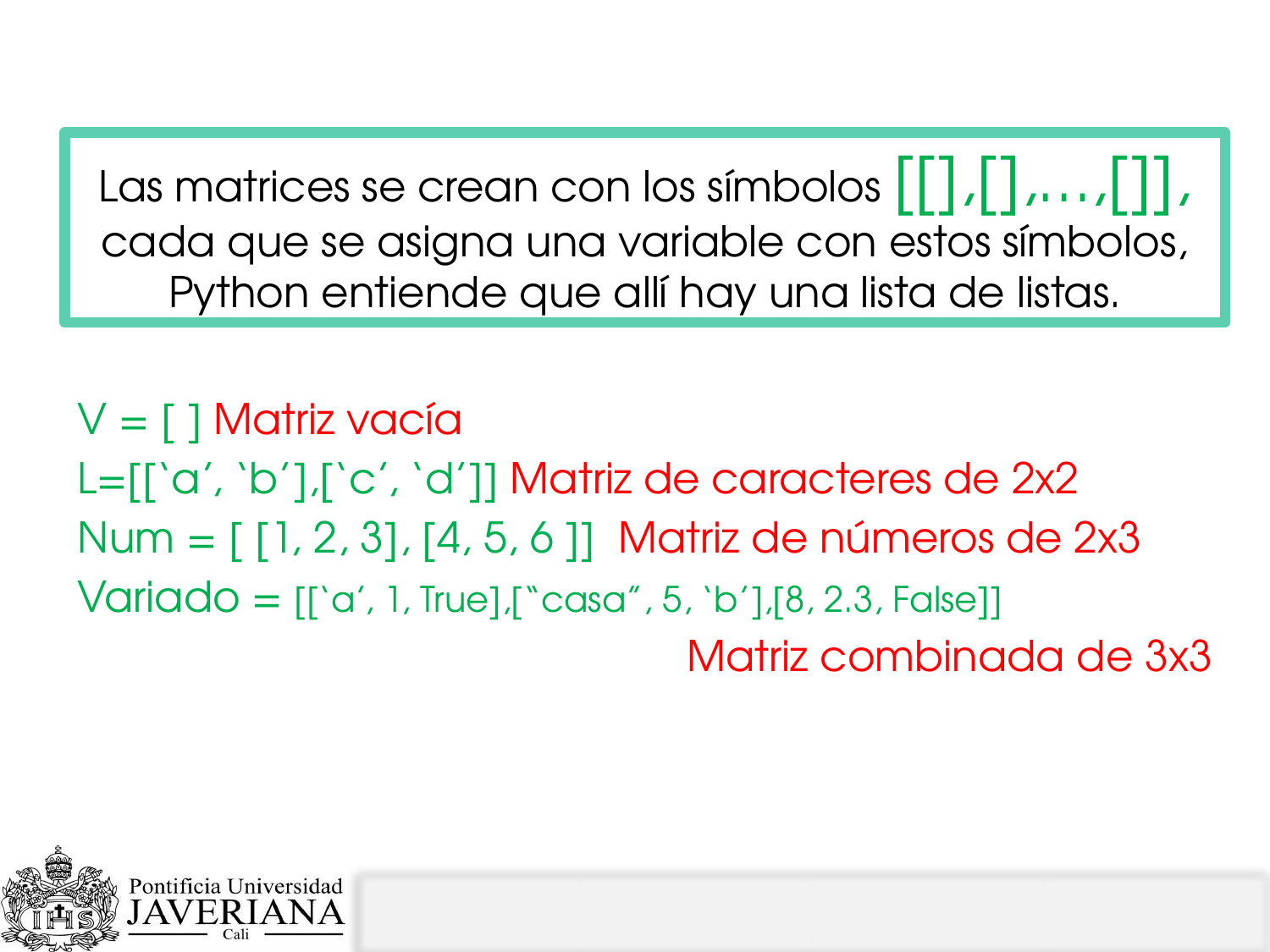

# ¿Cómo se crean las matrices?
Las matrices se crean con los símbolos [[],[],…,[]], cada que se asigna una variable con estos símbolos, Python entiende que allí hay una lista de listas.
V = [ ] Matriz vacía
L=[[‘a’, ‘b’],[‘c’, ‘d’]] Matriz de caracteres de 2x2
Num = [ [1, 2, 3], [4, 5, 6 ]]  Matriz de números de 2x3
Variado = [[‘a’, 1, True],[“casa”, 5, ‘b’],[8, 2.3, False]]
Matriz combinada de 3x3